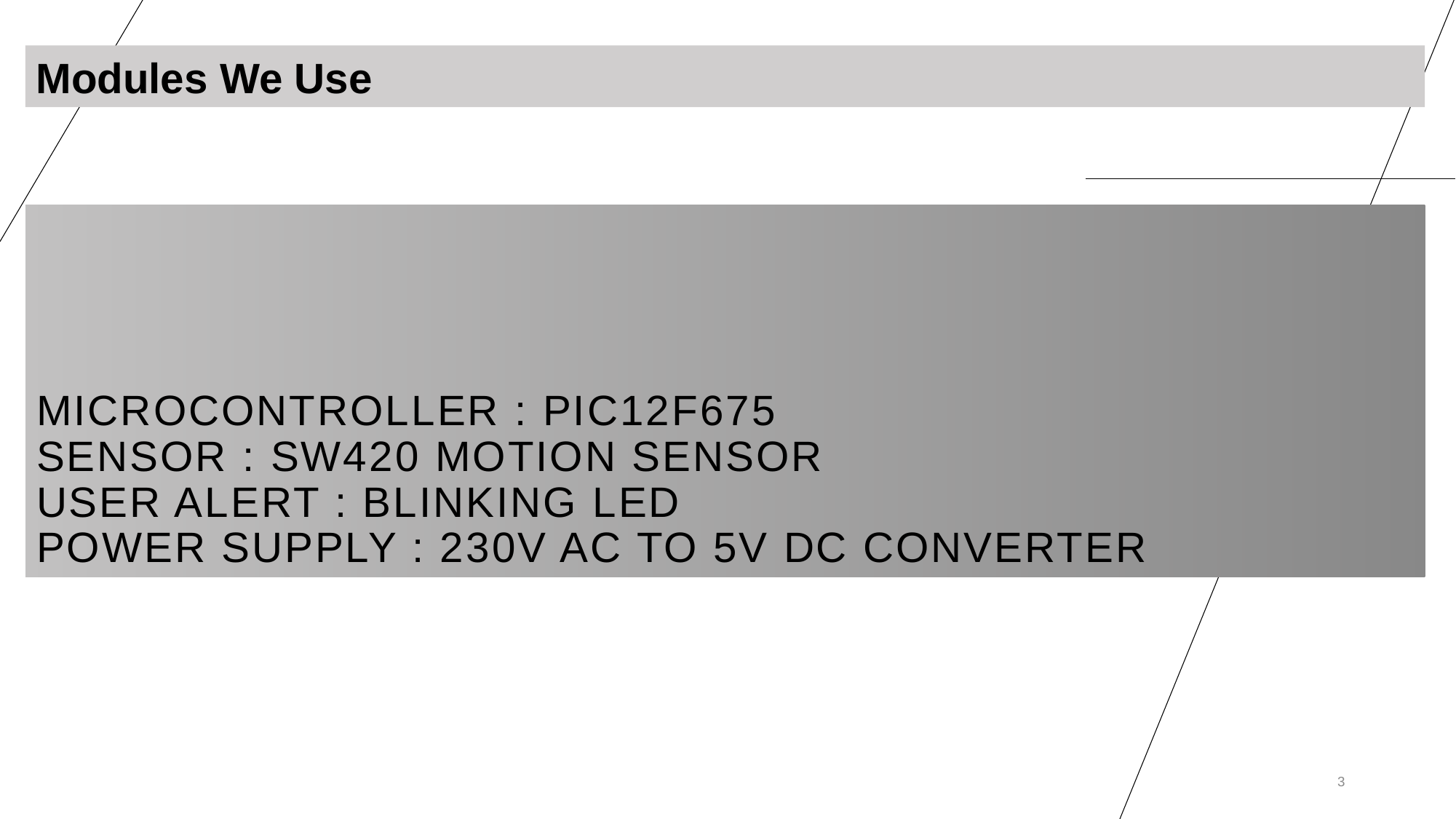

Modules We Use
# Microcontroller : PIC12F675 Sensor : SW420 Motion Sensor User Alert : Blinking LED Power Supply : 230V AC to 5V DC Converter
3